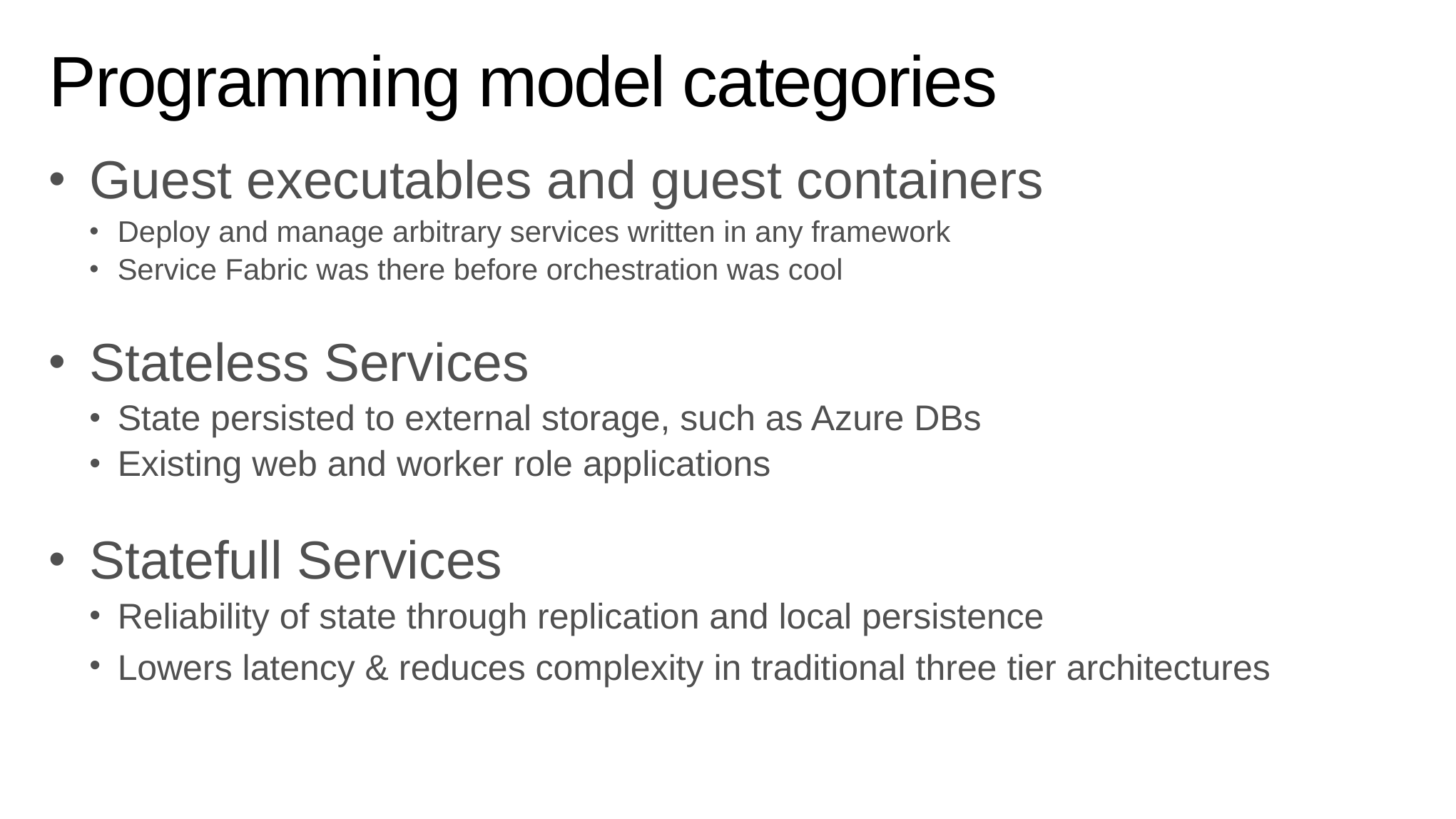

# Programming model categories
Guest executables and guest containers
Deploy and manage arbitrary services written in any framework
Service Fabric was there before orchestration was cool

Stateless Services
State persisted to external storage, such as Azure DBs
Existing web and worker role applications

Statefull Services
Reliability of state through replication and local persistence
Lowers latency & reduces complexity in traditional three tier architectures